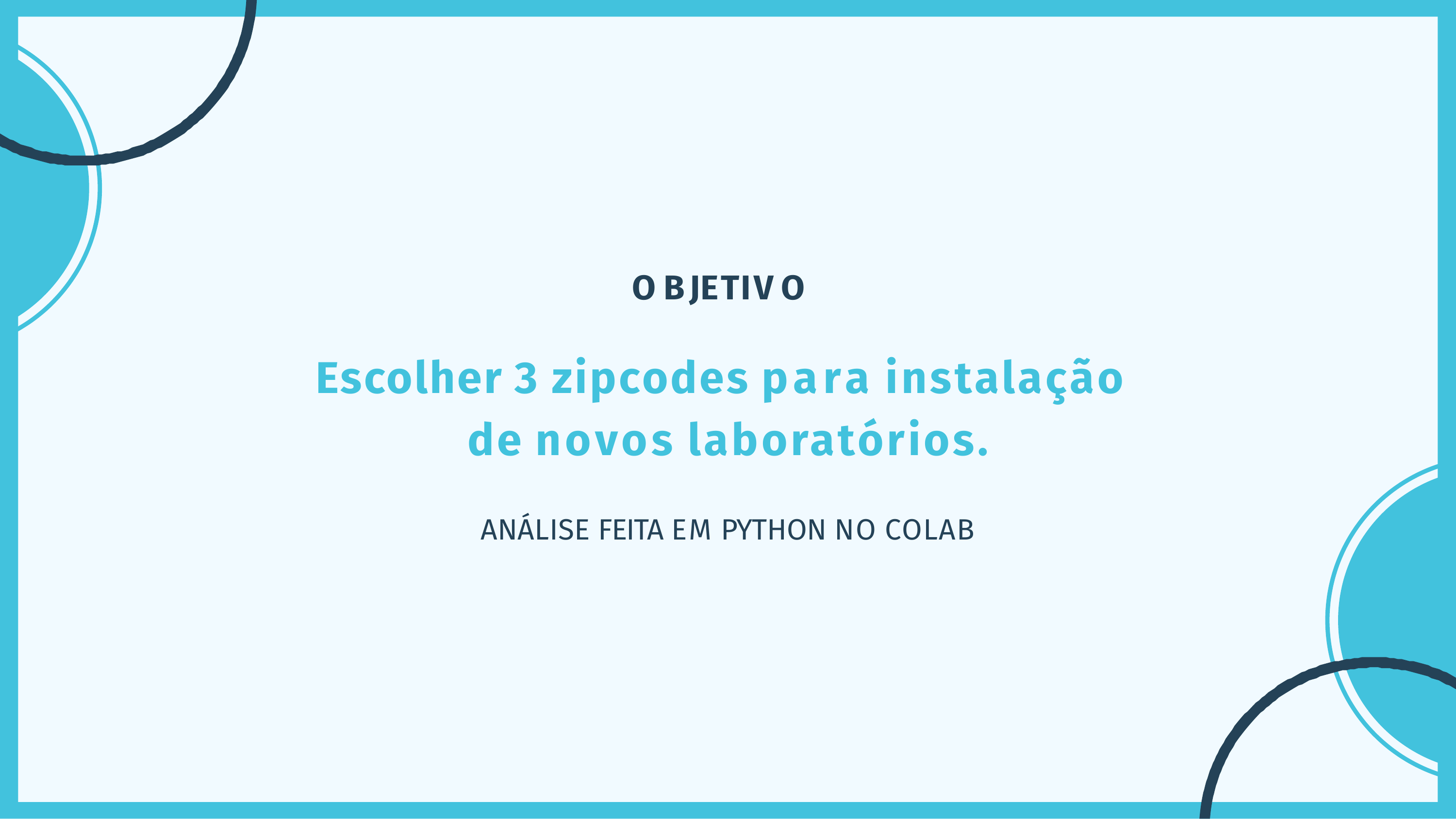

# OBJETIVO
Escolher 3 zipcodes para instalação  de novos laboratórios.
ANÁLISE FEITA EM PYTHON NO COLAB